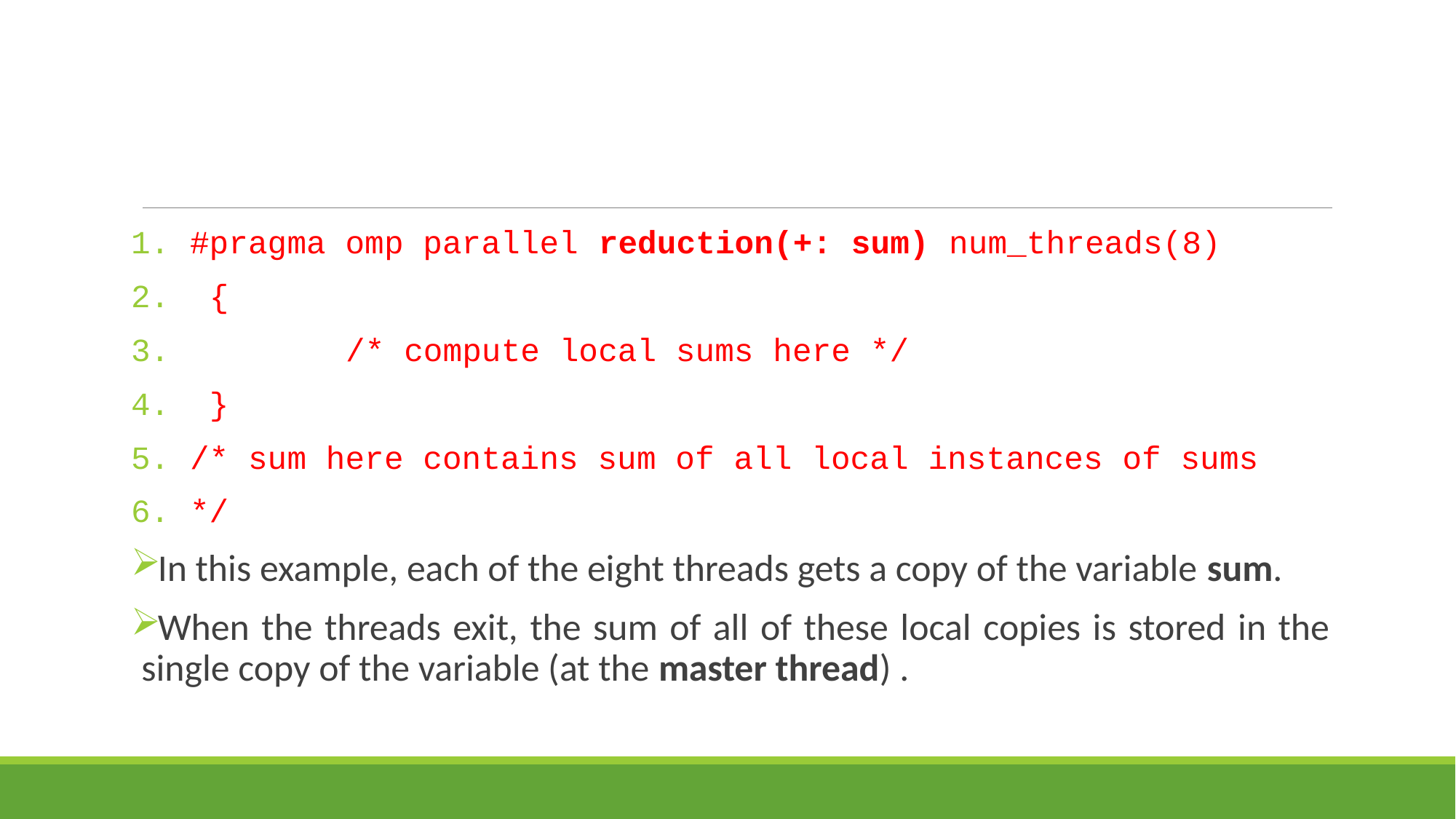

#
#pragma omp parallel reduction(+: sum) num_threads(8)
 {
        /* compute local sums here */
 }
/* sum here contains sum of all local instances of sums
*/
In this example, each of the eight threads gets a copy of the variable sum.
When the threads exit, the sum of all of these local copies is stored in the single copy of the variable (at the master thread) .